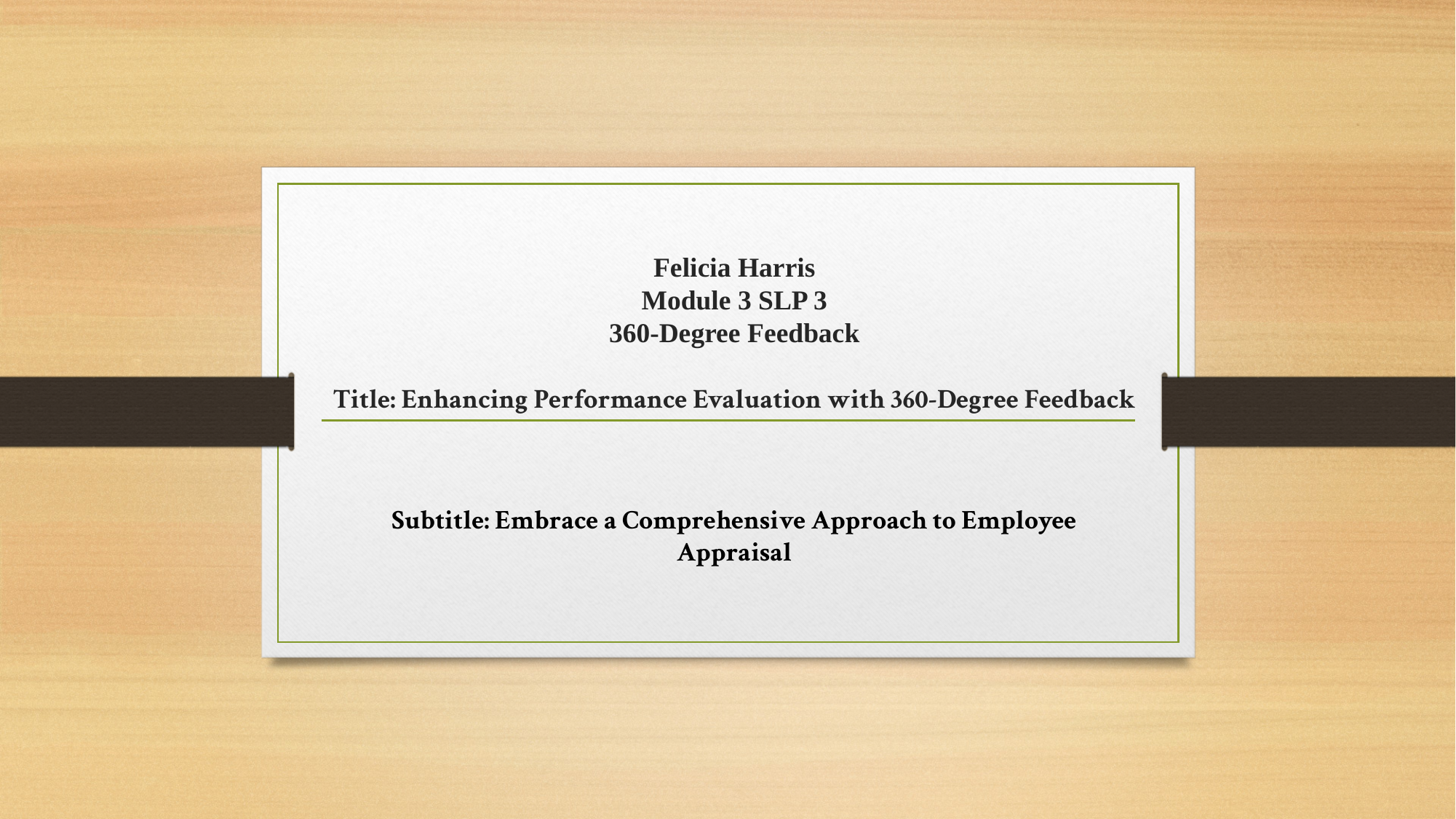

# Felicia Harris Module 3 SLP 3 360-Degree Feedback Title: Enhancing Performance Evaluation with 360-Degree Feedback
Subtitle: Embrace a Comprehensive Approach to Employee Appraisal